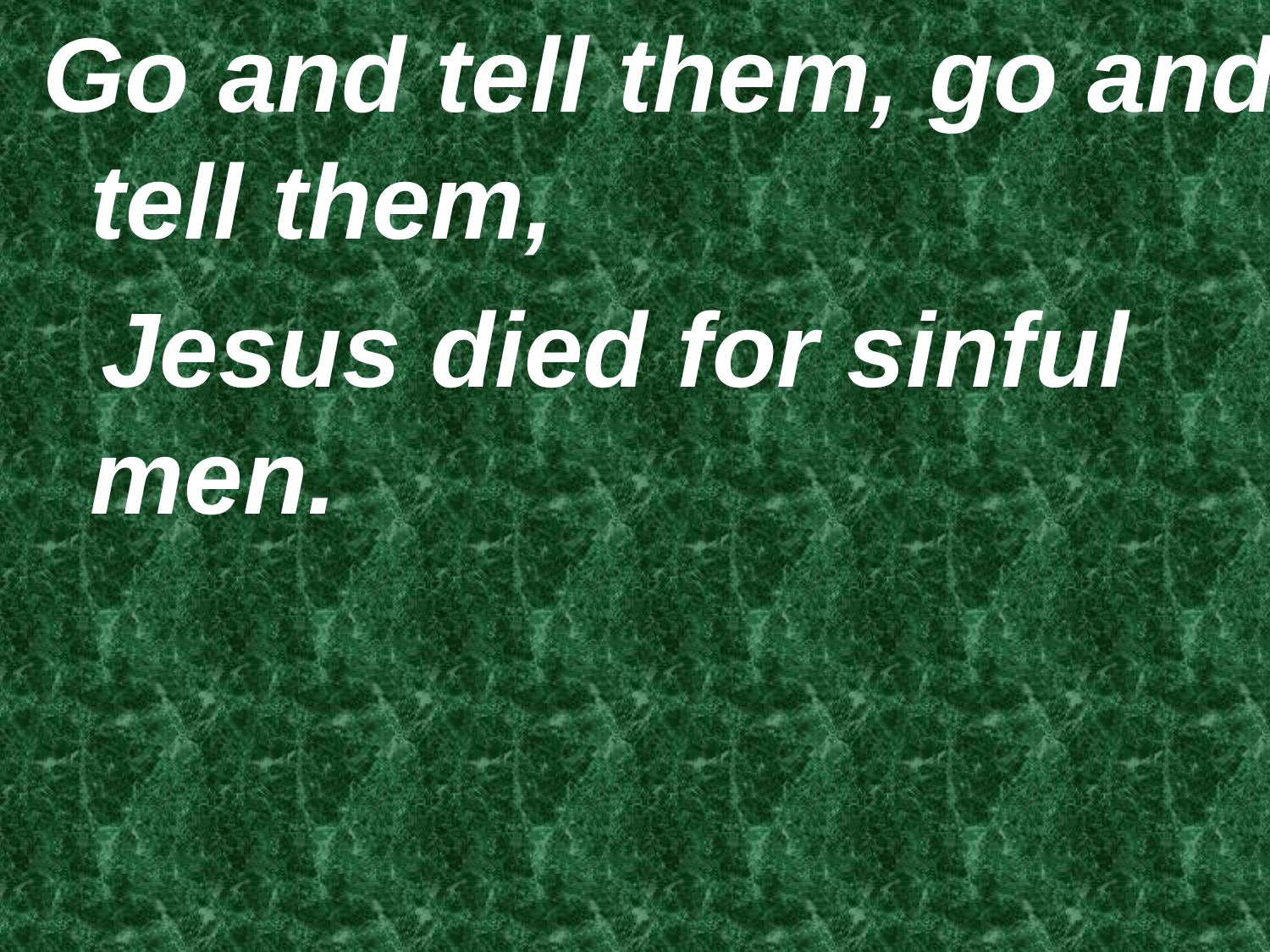

Go and tell them, go and tell them,
  Jesus died for sinful men.